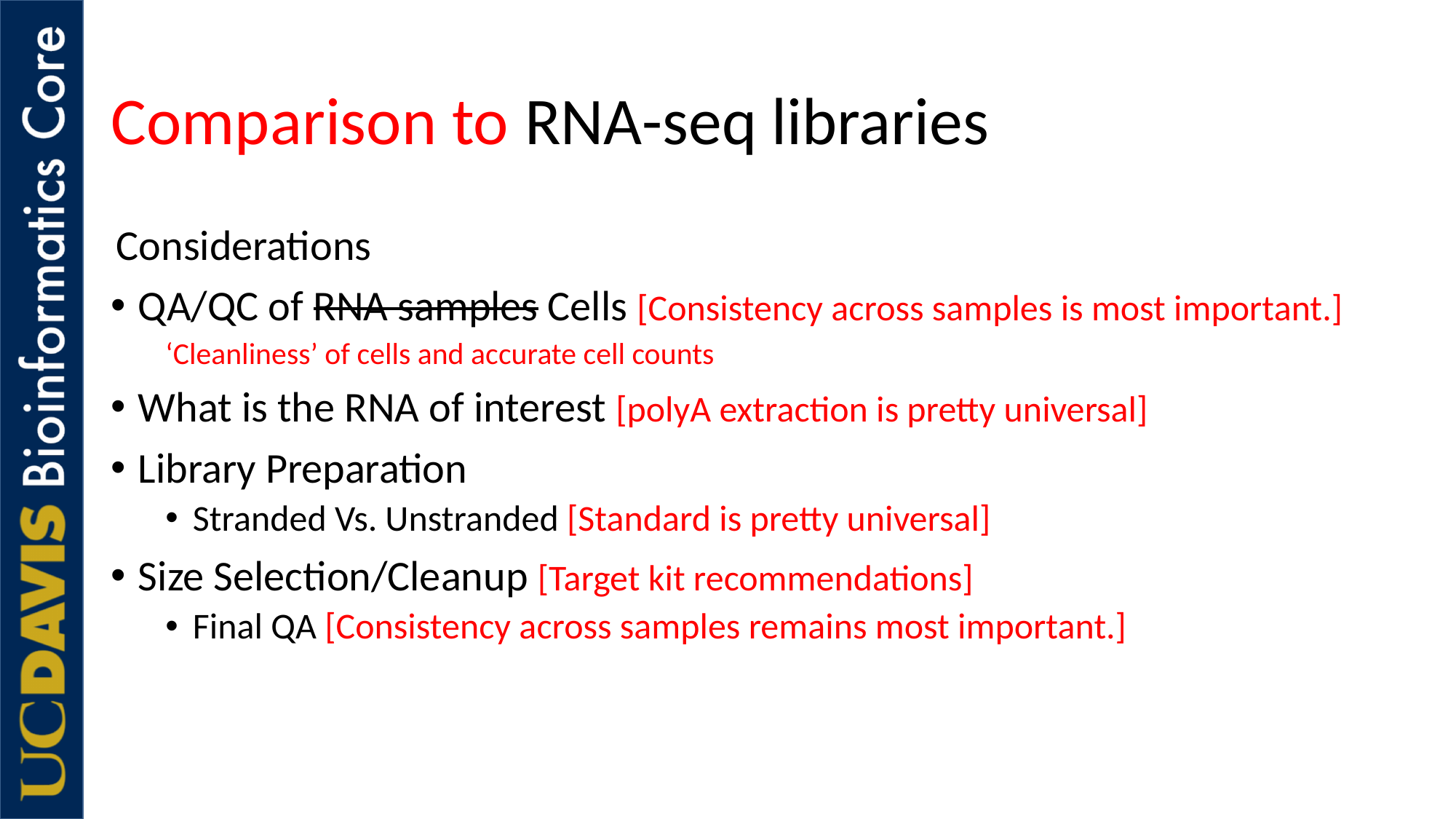

# Comparison to RNA-seq libraries
Considerations
QA/QC of RNA samples Cells [Consistency across samples is most important.]
‘Cleanliness’ of cells and accurate cell counts
What is the RNA of interest [polyA extraction is pretty universal]
Library Preparation
Stranded Vs. Unstranded [Standard is pretty universal]
Size Selection/Cleanup [Target kit recommendations]
Final QA [Consistency across samples remains most important.]